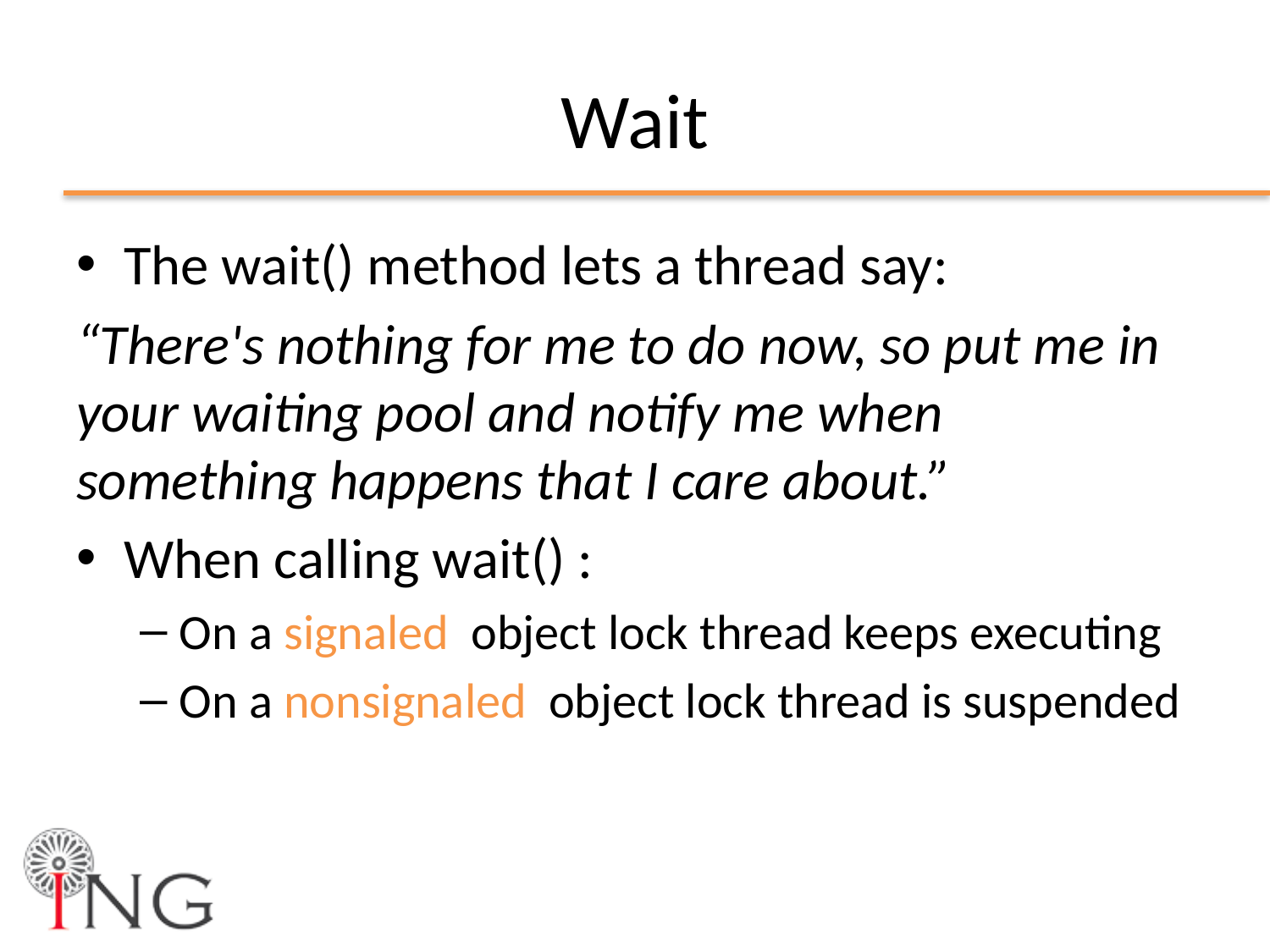

# Wait
The wait() method lets a thread say:
“There's nothing for me to do now, so put me in your waiting pool and notify me when something happens that I care about.”
When calling wait() :
On a signaled  object lock thread keeps executing
On a nonsignaled  object lock thread is suspended